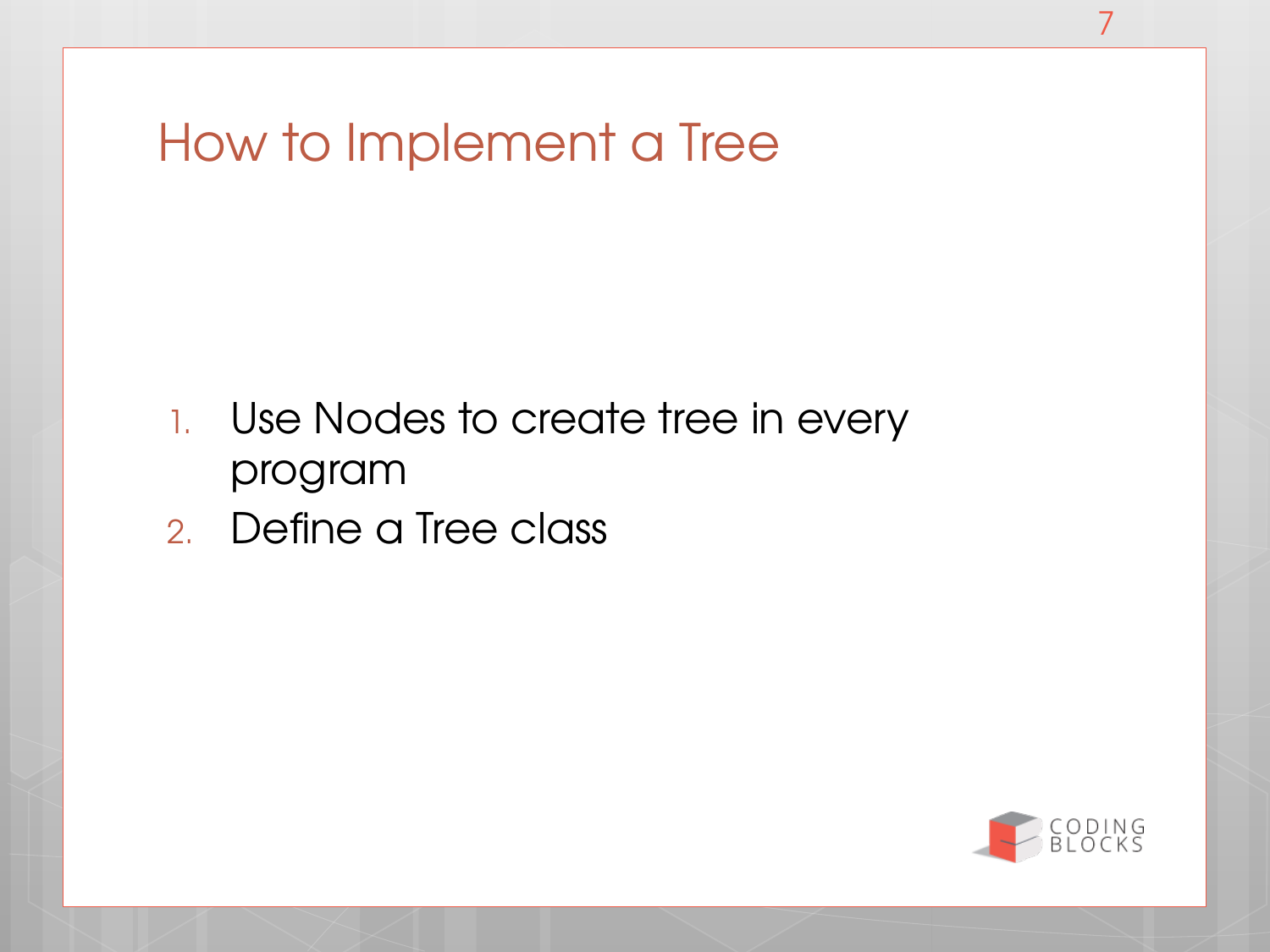

7
# How to Implement a Tree
Use Nodes to create tree in every program
Define a Tree class